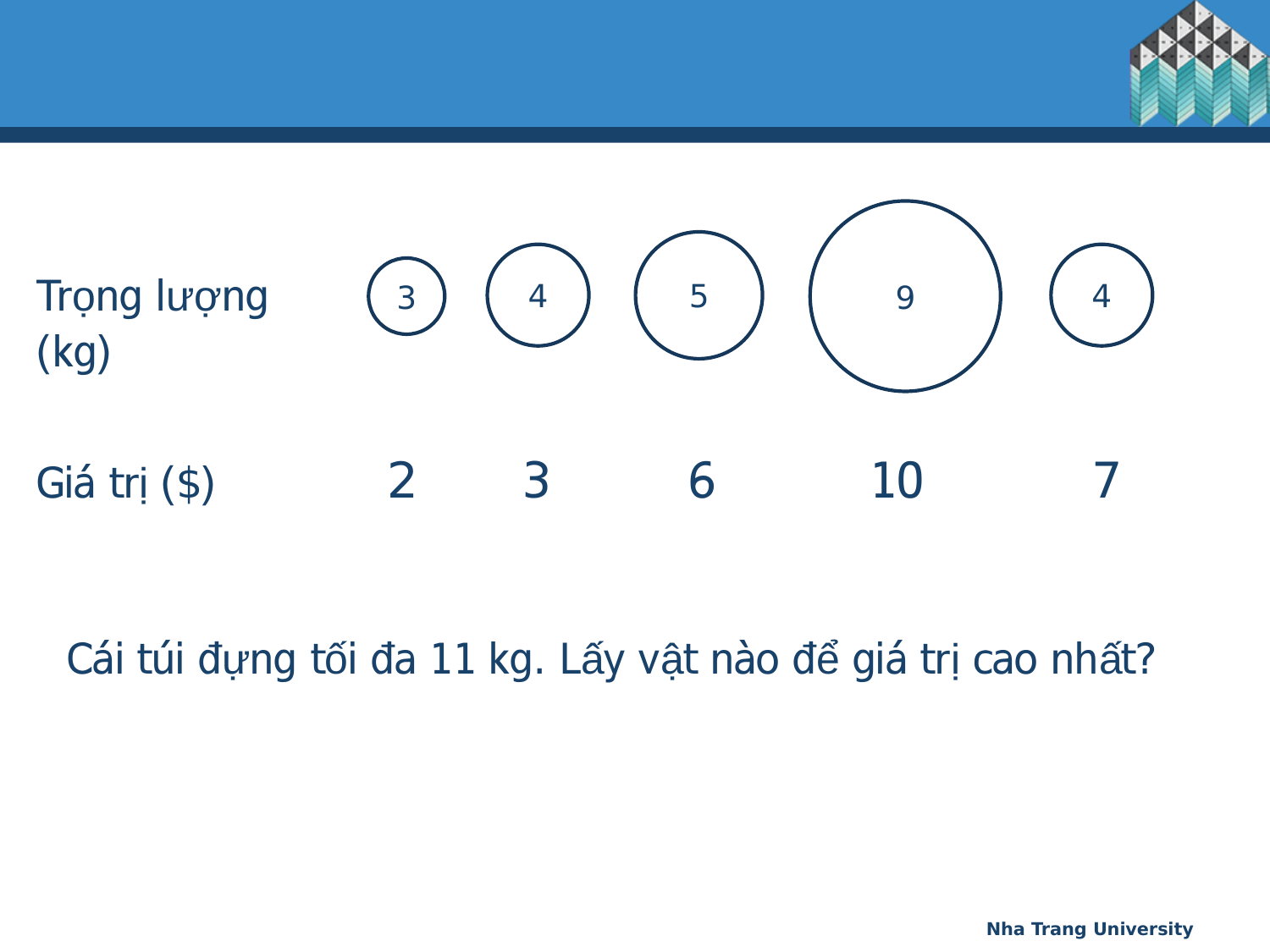

9
5
4
4
Trọng lượng (kg)
3
2       3         6          10           7
Giá trị ($)
Cái túi đựng tối đa 11 kg. Lấy vật nào để giá trị cao nhất?
Nha Trang University